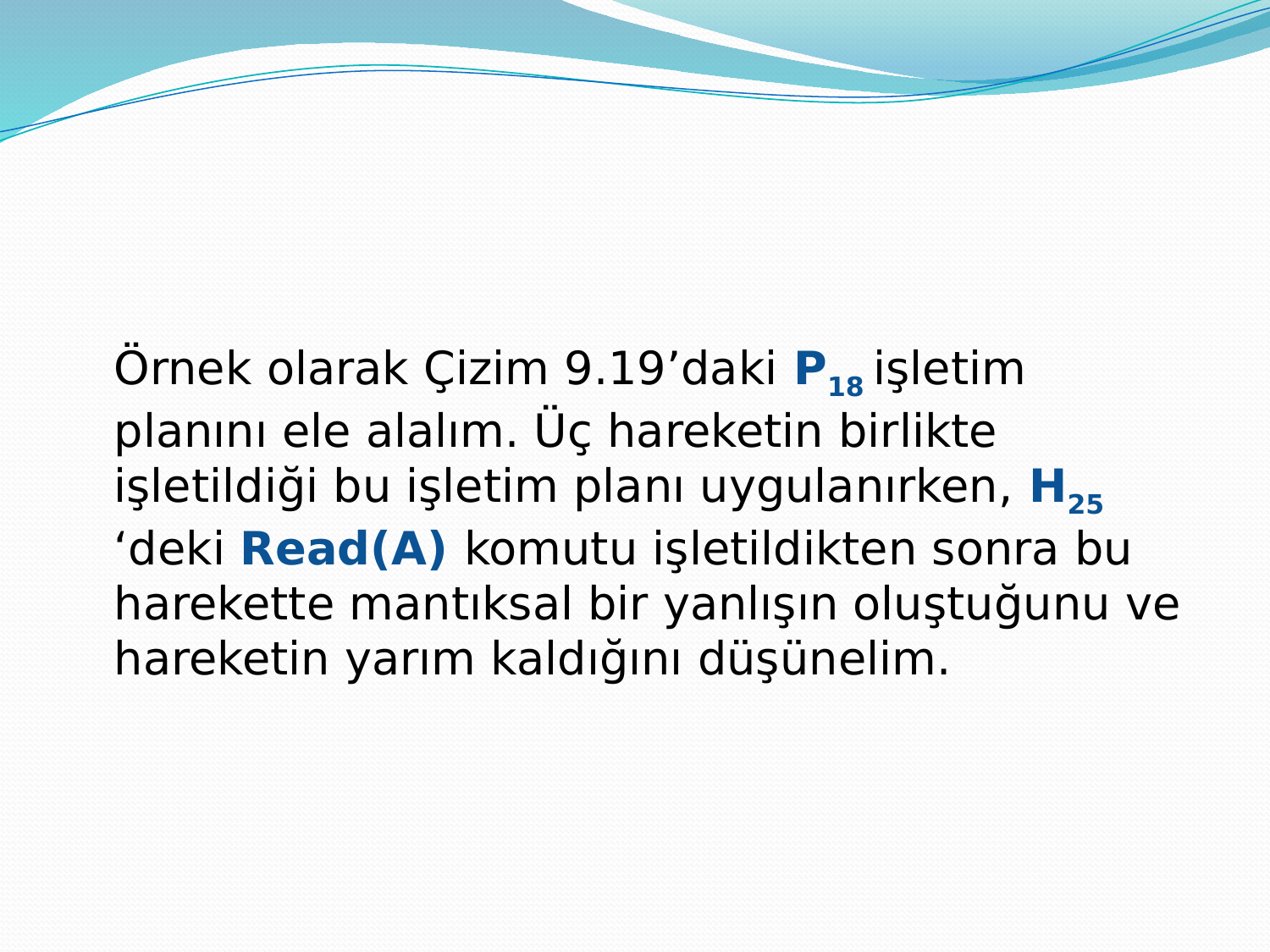

#

	Örnek olarak Çizim 9.19’daki P18 işletim planını ele alalım. Üç hareketin birlikte işletildiği bu işletim planı uygulanırken, H25 ‘deki Read(A) komutu işletildikten sonra bu harekette mantıksal bir yanlışın oluştuğunu ve hareketin yarım kaldığını düşünelim.